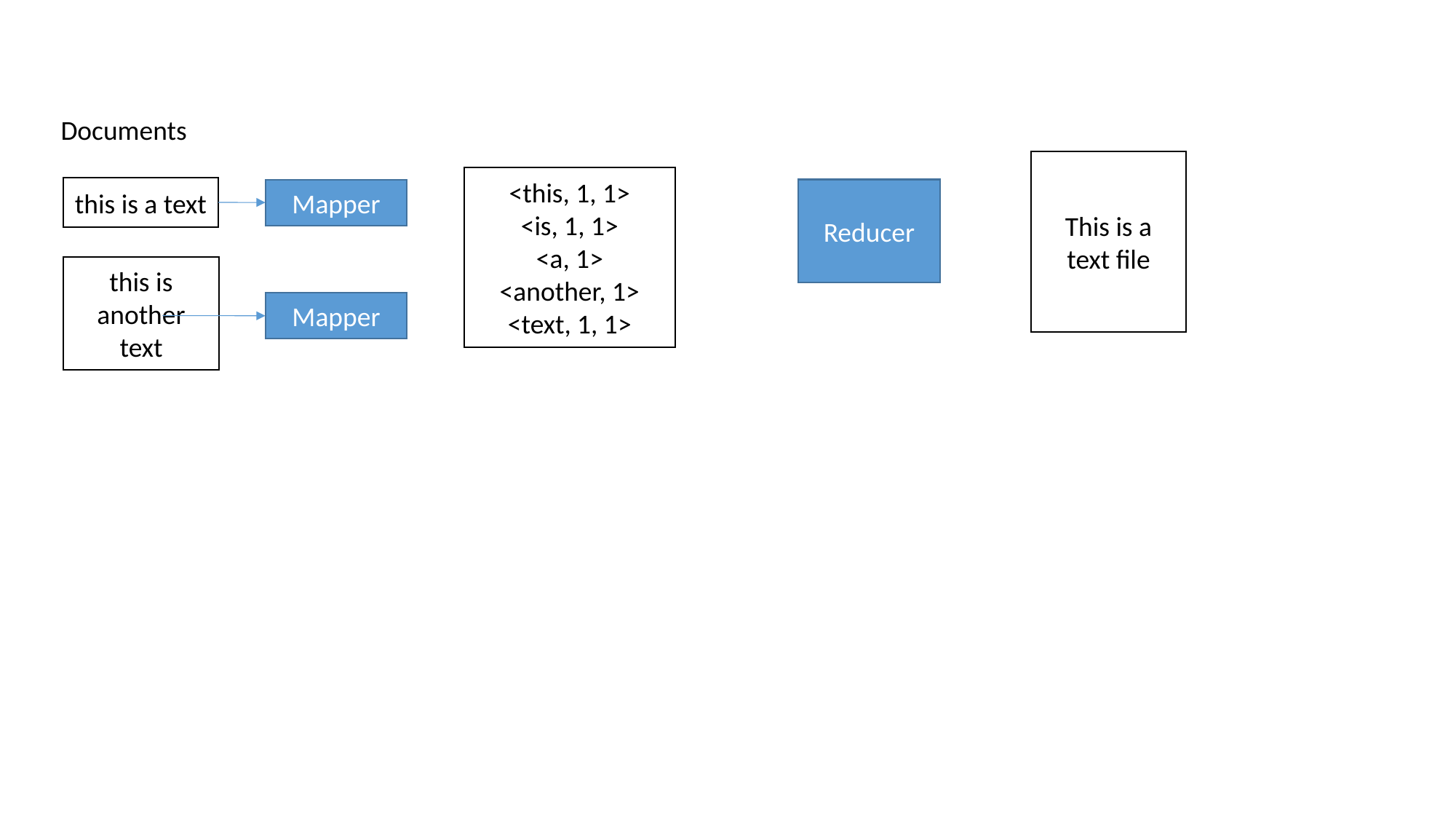

Documents
This is a text file
<this, 1, 1>
<is, 1, 1>
<a, 1>
<another, 1>
<text, 1, 1>
this is a text
Mapper
Reducer
this is another text
Mapper